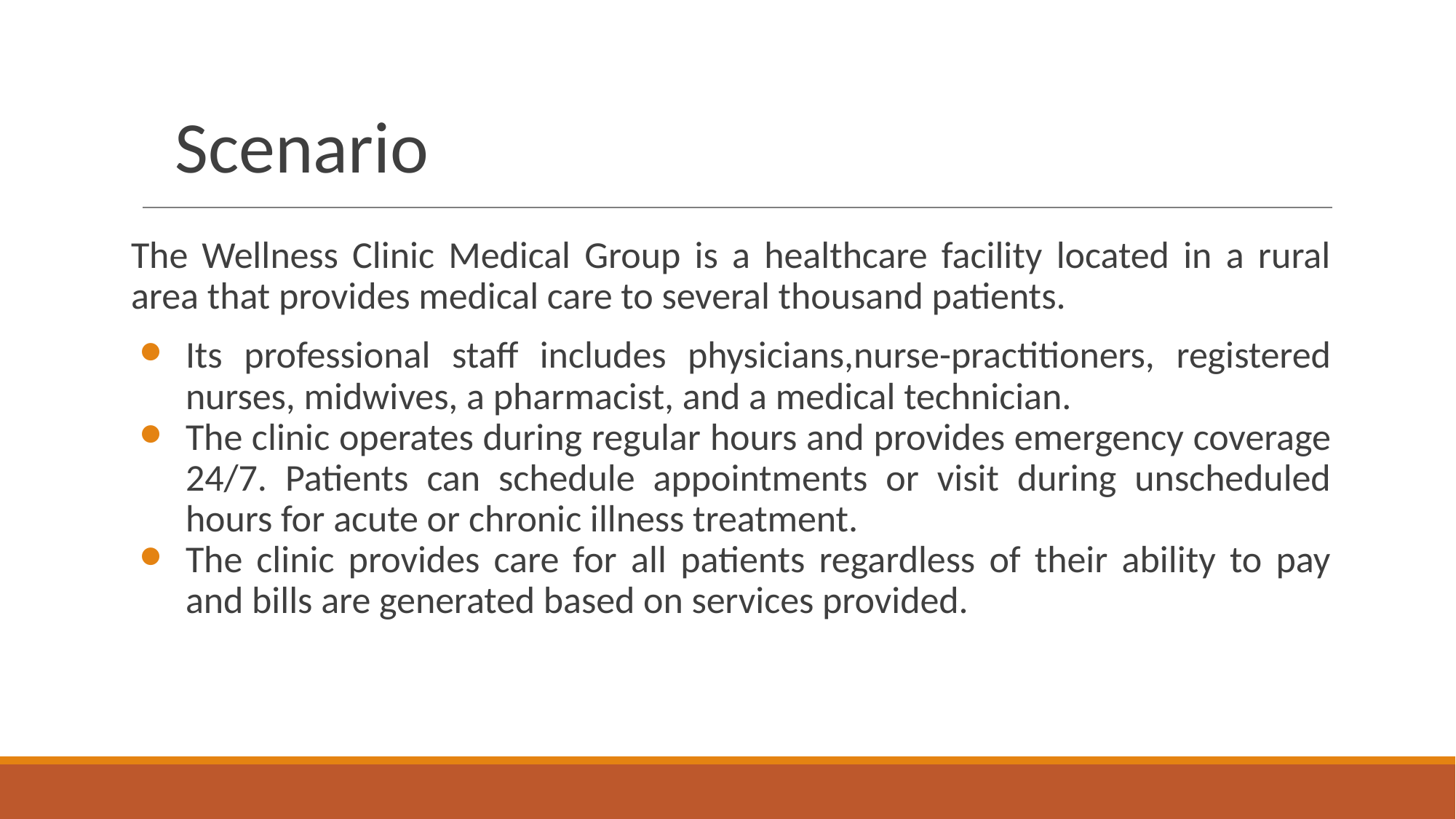

# Scenario
The Wellness Clinic Medical Group is a healthcare facility located in a rural area that provides medical care to several thousand patients.
Its professional staff includes physicians,nurse-practitioners, registered nurses, midwives, a pharmacist, and a medical technician.
The clinic operates during regular hours and provides emergency coverage 24/7. Patients can schedule appointments or visit during unscheduled hours for acute or chronic illness treatment.
The clinic provides care for all patients regardless of their ability to pay and bills are generated based on services provided.